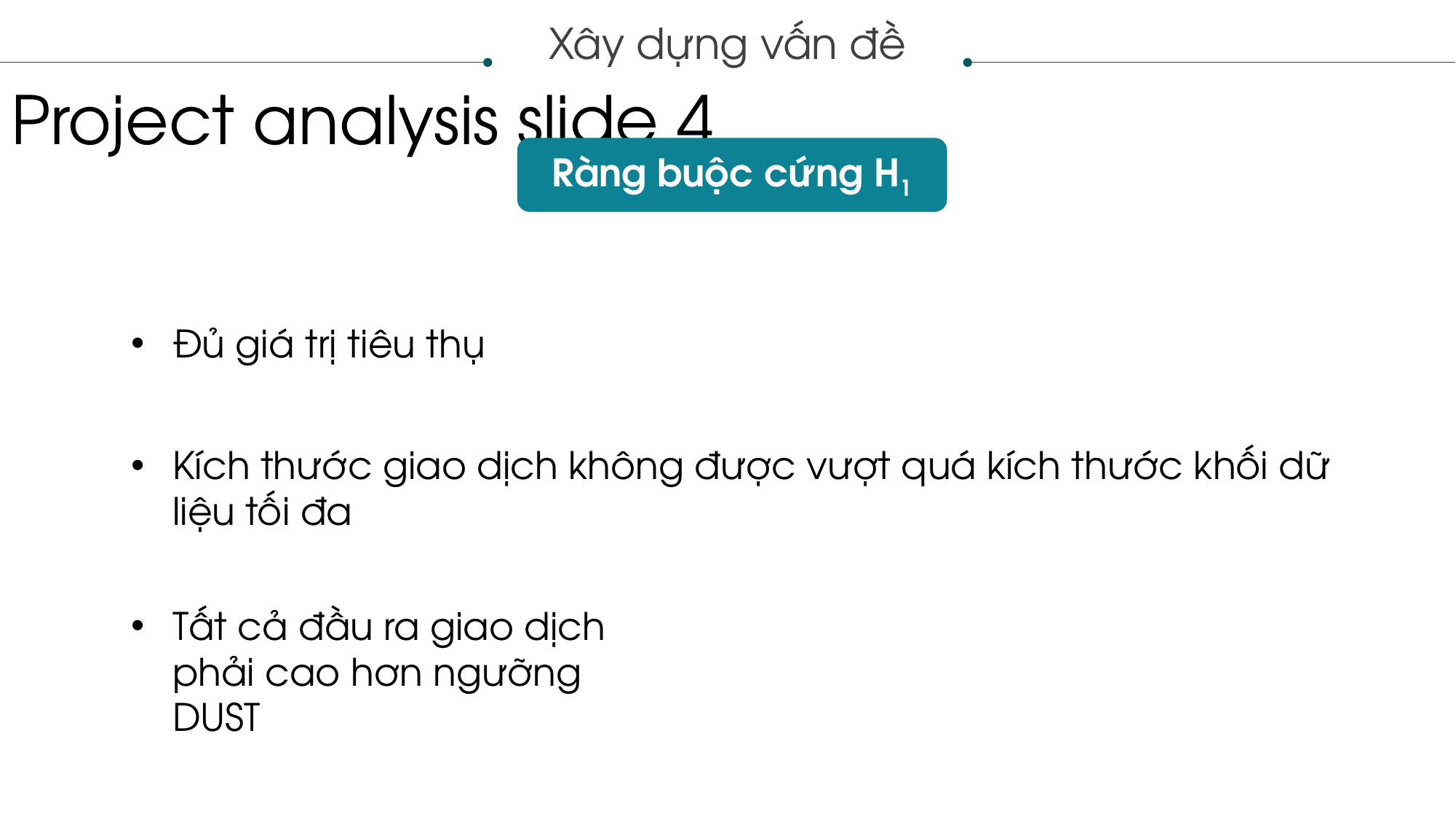

Xây dựng vấn đề
Project analysis slide 4
Ràng buộc cứng H1
Đủ giá trị tiêu thụ
Kích thước giao dịch không được vượt quá kích thước khối dữ liệu tối đa
Tất cả đầu ra giao dịch phải cao hơn ngưỡng DUST